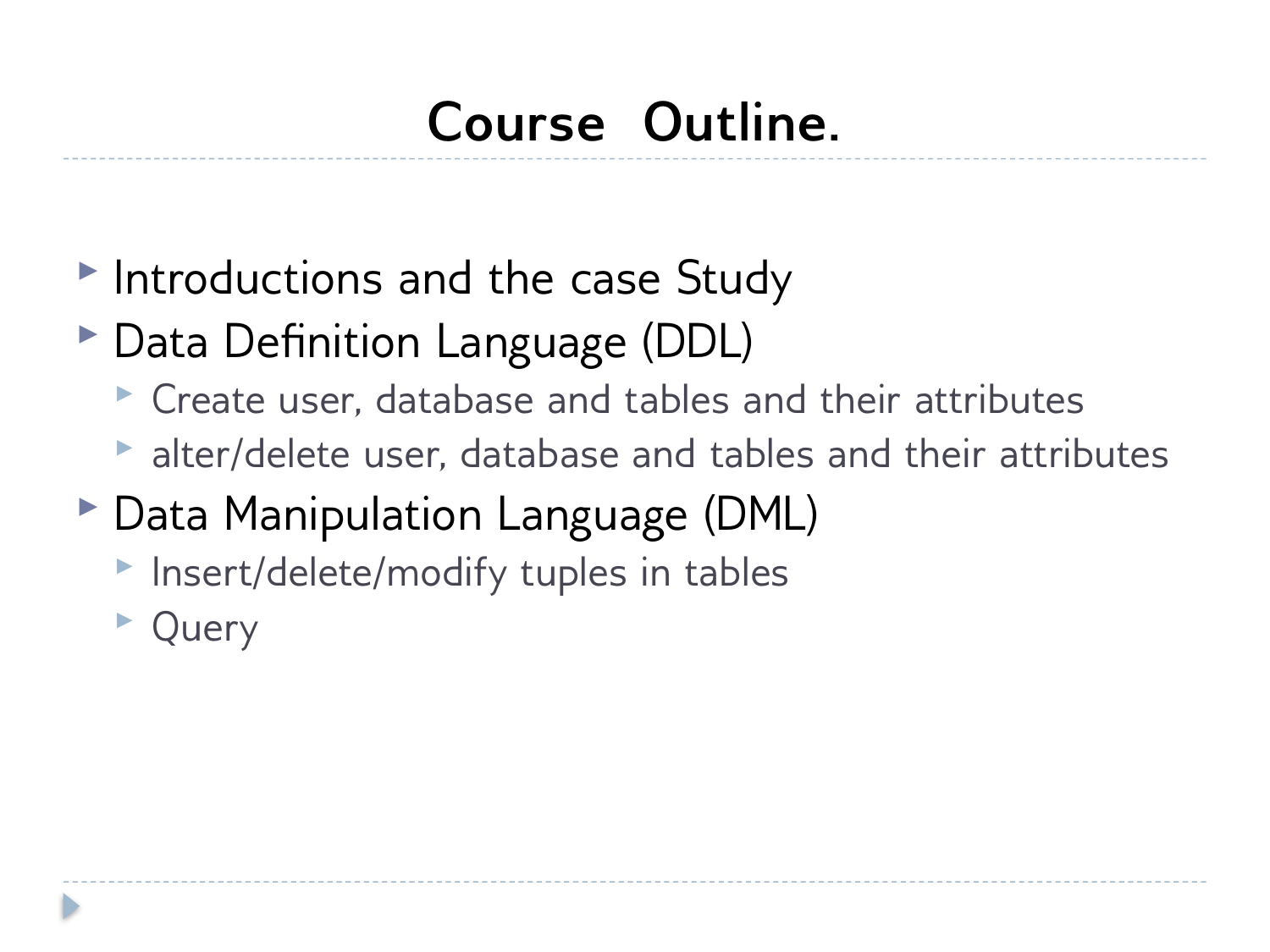

# Course  Outline.

Introductions and the case Study
Data Definition Language (DDL)
Create user, database and tables and their attributes
alter/delete user, database and tables and their attributes
Data Manipulation Language (DML)
Insert/delete/modify tuples in tables
Query